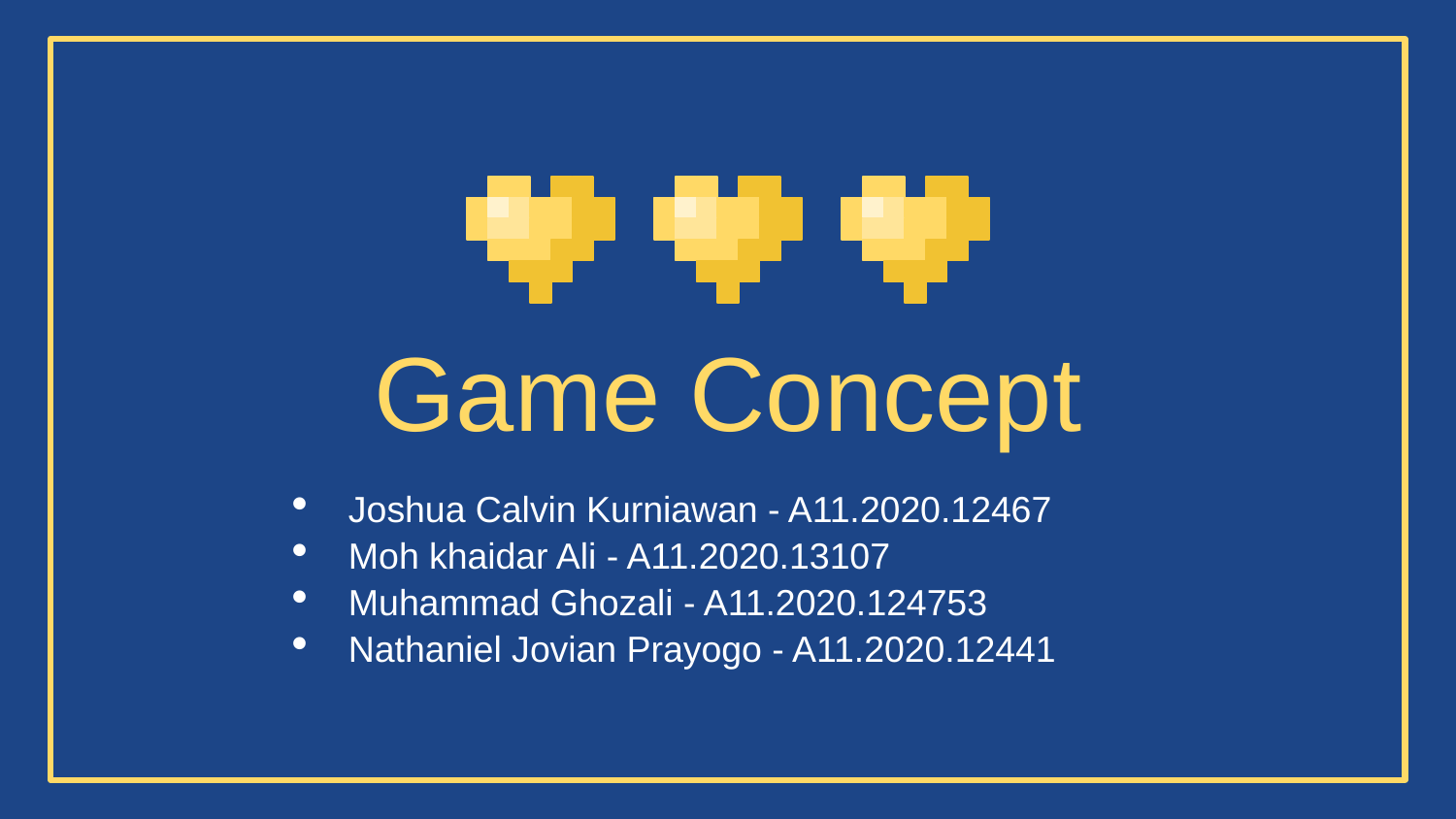

# Game Concept
Joshua Calvin Kurniawan - A11.2020.12467
Moh khaidar Ali - A11.2020.13107
Muhammad Ghozali - A11.2020.124753
Nathaniel Jovian Prayogo - A11.2020.12441